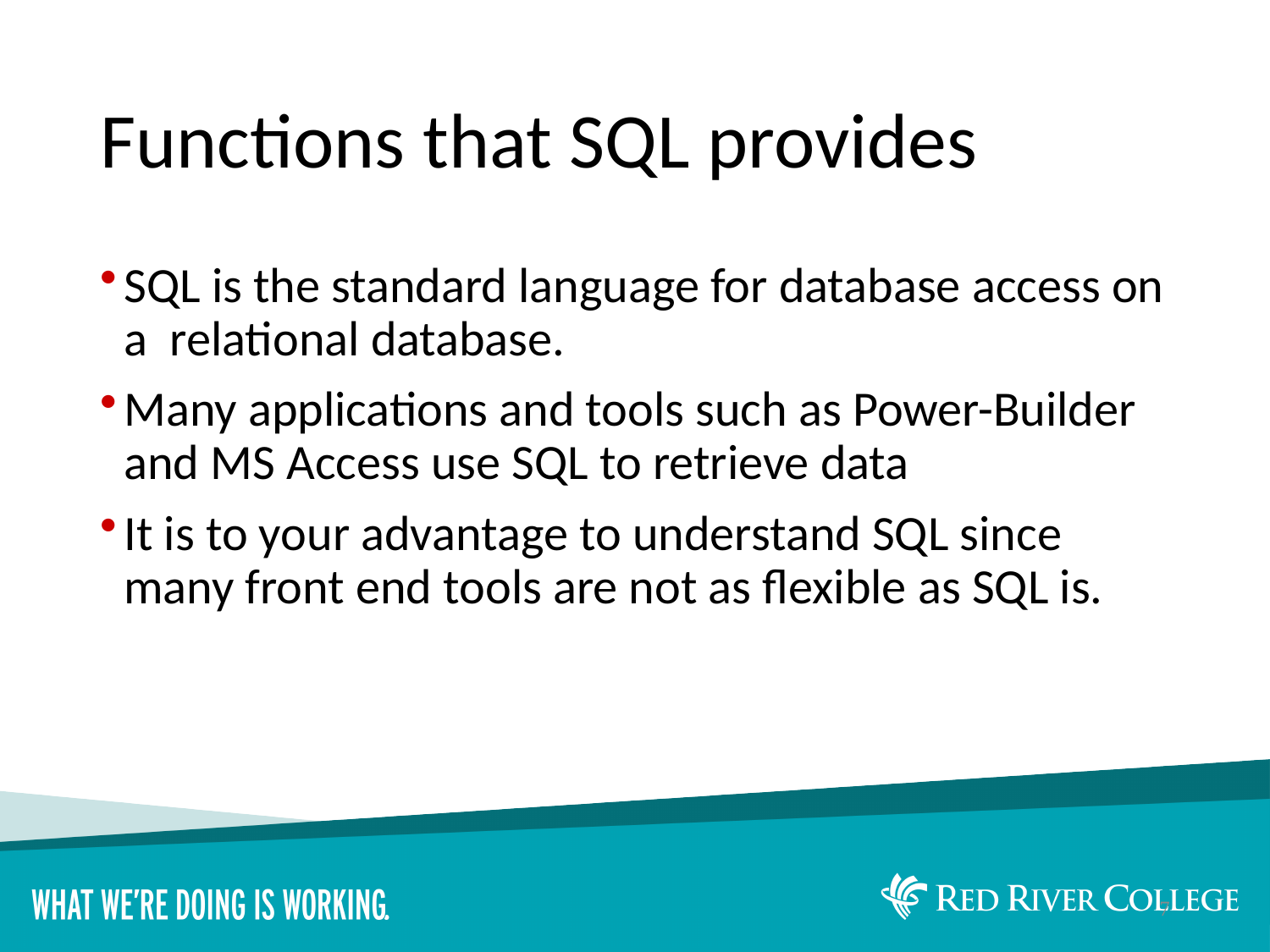

# Functions that SQL provides
SQL is the standard language for database access on a  relational database.
Many applications and tools such as Power-Builder and MS Access use SQL to retrieve data
It is to your advantage to understand SQL since many front end tools are not as flexible as SQL is.

7